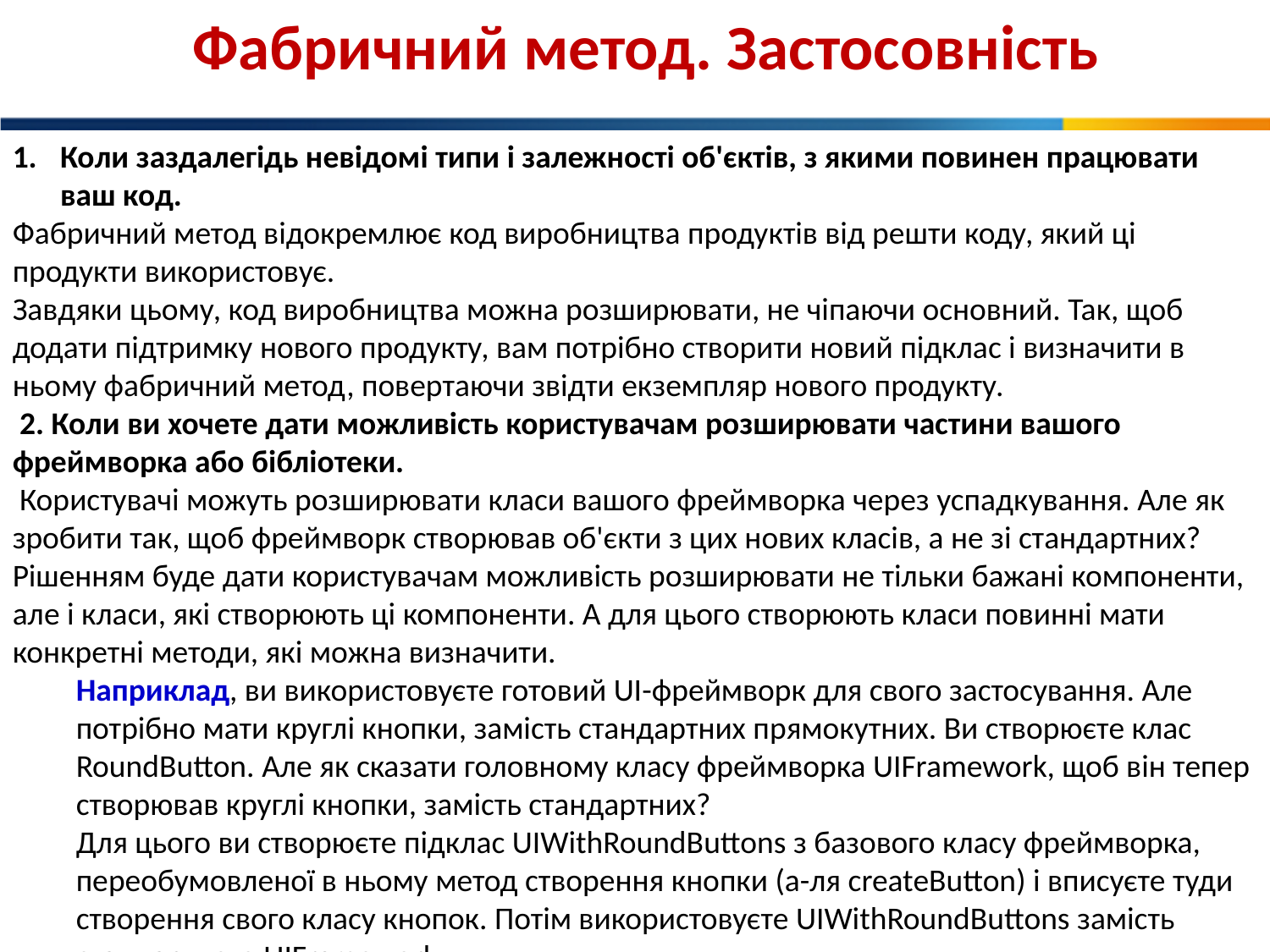

Фабричний метод. Застосовність
Коли заздалегідь невідомі типи і залежності об'єктів, з якими повинен працювати ваш код.
Фабричний метод відокремлює код виробництва продуктів від решти коду, який ці продукти використовує.
Завдяки цьому, код виробництва можна розширювати, не чіпаючи основний. Так, щоб додати підтримку нового продукту, вам потрібно створити новий підклас і визначити в ньому фабричний метод, повертаючи звідти екземпляр нового продукту.
 2. Коли ви хочете дати можливість користувачам розширювати частини вашого фреймворка або бібліотеки.
 Користувачі можуть розширювати класи вашого фреймворка через успадкування. Але як зробити так, щоб фреймворк створював об'єкти з цих нових класів, а не зі стандартних?
Рішенням буде дати користувачам можливість розширювати не тільки бажані компоненти, але і класи, які створюють ці компоненти. А для цього створюють класи повинні мати конкретні методи, які можна визначити.
Наприклад, ви використовуєте готовий UI-фреймворк для свого застосування. Але потрібно мати круглі кнопки, замість стандартних прямокутних. Ви створюєте клас RoundButton. Але як сказати головному класу фреймворка UIFramework, щоб він тепер створював круглі кнопки, замість стандартних?
Для цього ви створюєте підклас UIWithRoundButtons з базового класу фреймворка, переобумовленої в ньому метод створення кнопки (а-ля createButton) і вписуєте туди створення свого класу кнопок. Потім використовуєте UIWithRoundButtons замість стандартного UIFramework.